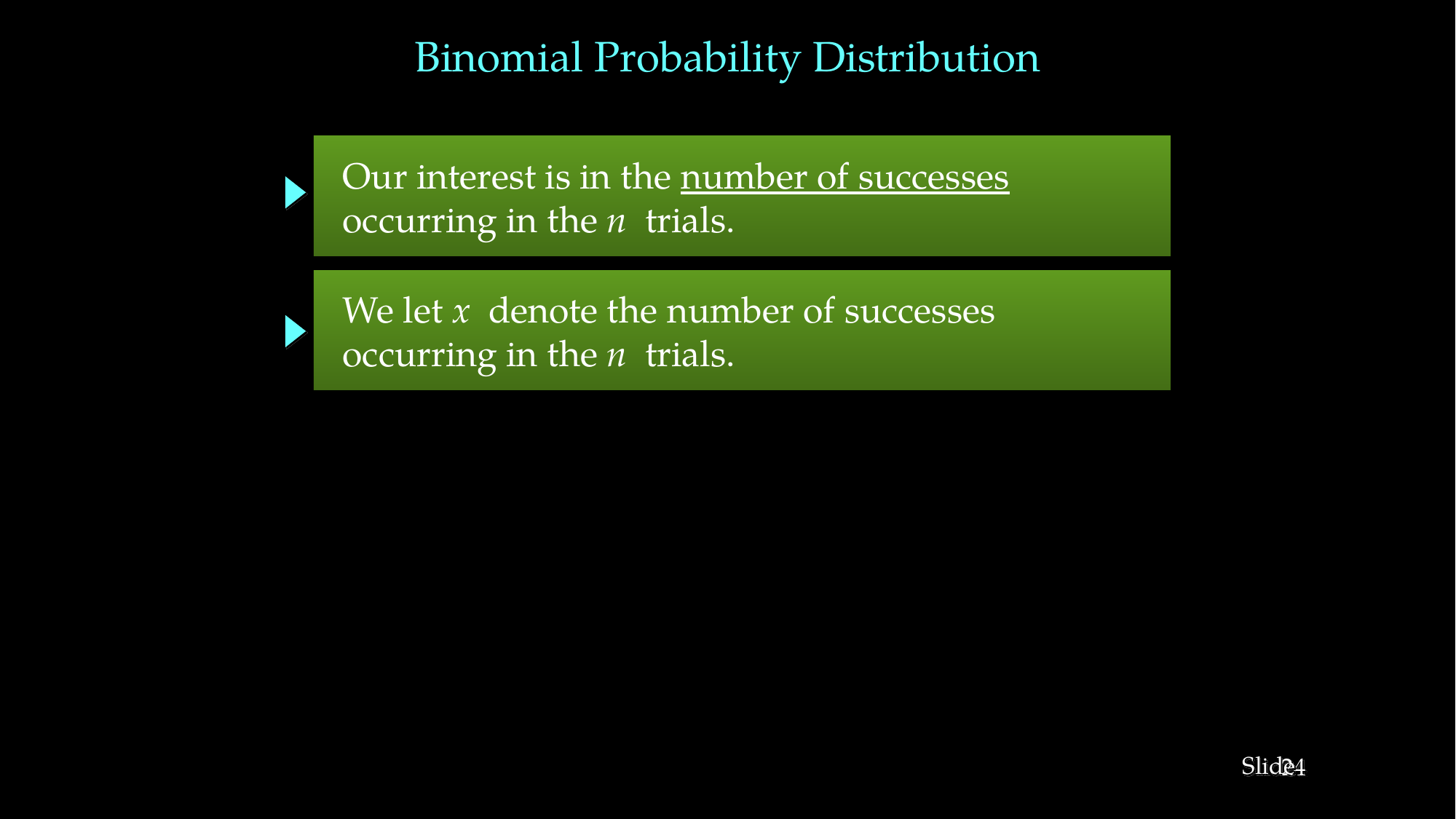

# Binomial Probability Distribution
  Our interest is in the number of successes
  occurring in the n  trials.

  We let x  denote the number of successes
  occurring in the n  trials.